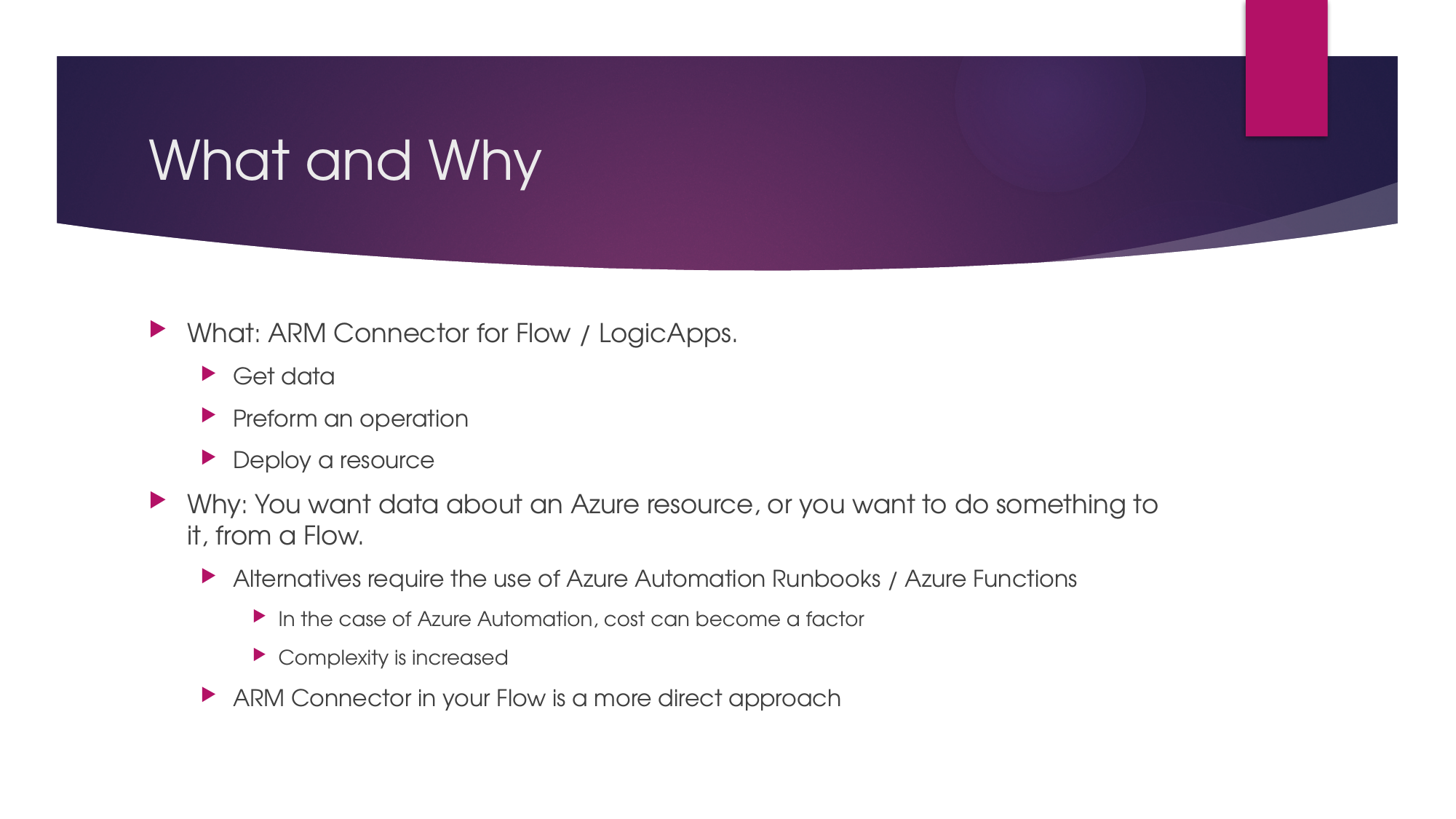

# What and Why
What: ARM Connector for Flow / LogicApps.
Get data
Preform an operation
Deploy a resource
Why: You want data about an Azure resource, or you want to do something to it, from a Flow.
Alternatives require the use of Azure Automation Runbooks / Azure Functions
In the case of Azure Automation, cost can become a factor
Complexity is increased
ARM Connector in your Flow is a more direct approach